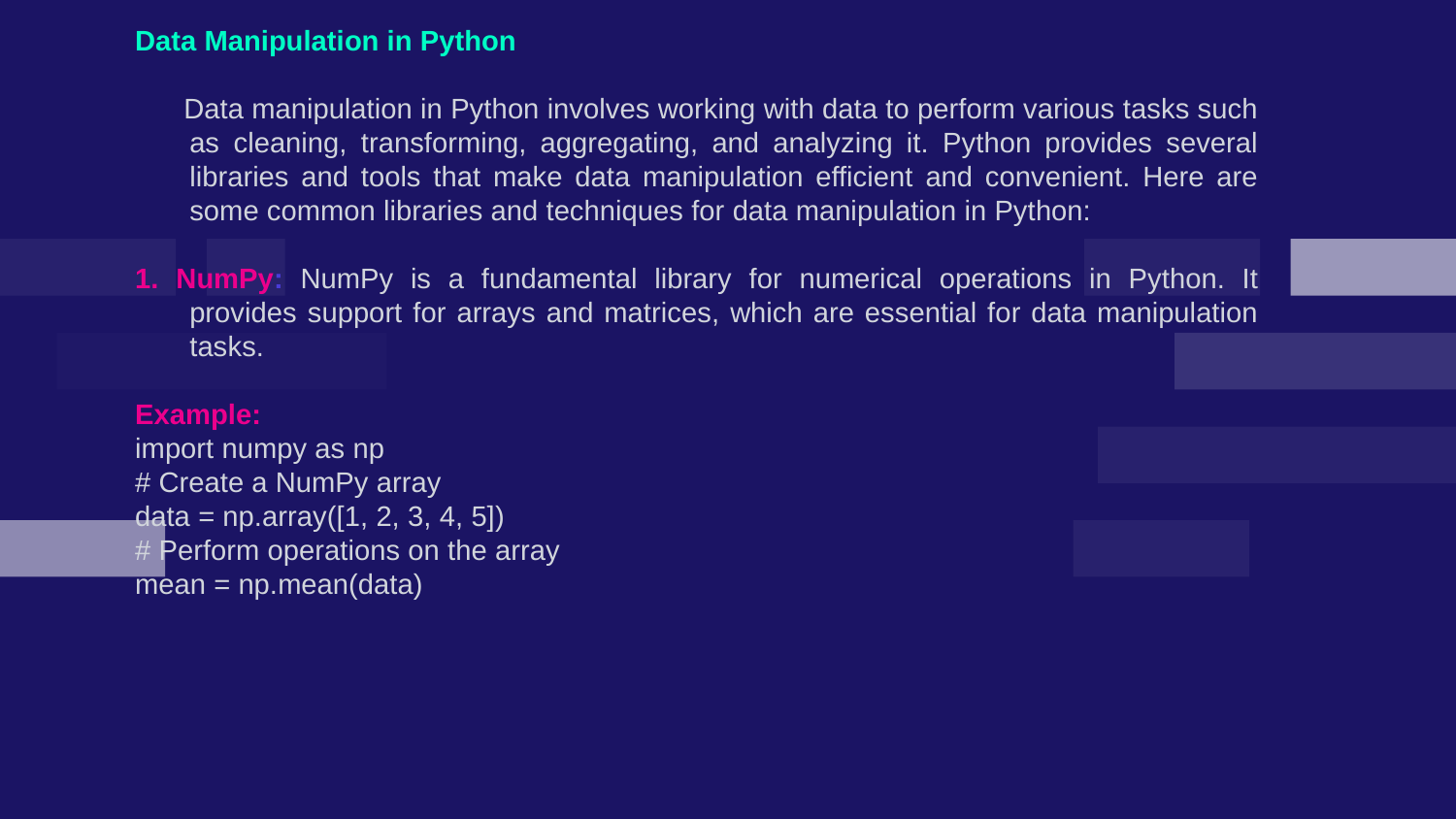

Data Manipulation in Python

      Data manipulation in Python involves working with data to perform various tasks such as cleaning, transforming, aggregating, and analyzing it. Python provides several libraries and tools that make data manipulation efficient and convenient. Here are some common libraries and techniques for data manipulation in Python:

1. NumPy: NumPy is a fundamental library for numerical operations in Python. It provides support for arrays and matrices, which are essential for data manipulation tasks.

Example:
import numpy as np
# Create a NumPy array
data = np.array([1, 2, 3, 4, 5])
# Perform operations on the array
mean = np.mean(data)